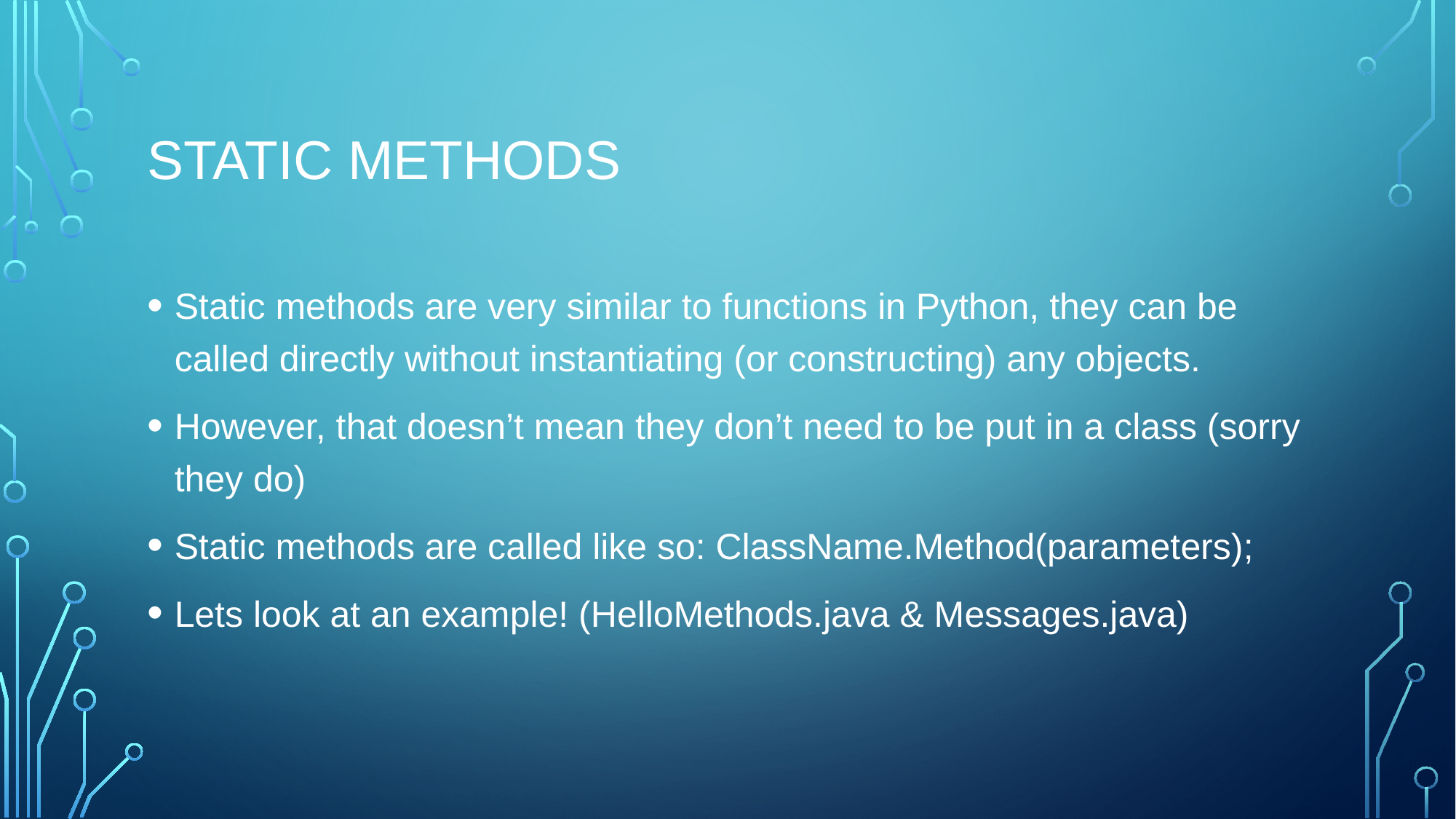

# Static methods
Static methods are very similar to functions in Python, they can be called directly without instantiating (or constructing) any objects.
However, that doesn’t mean they don’t need to be put in a class (sorry they do)
Static methods are called like so: ClassName.Method(parameters);
Lets look at an example! (HelloMethods.java & Messages.java)